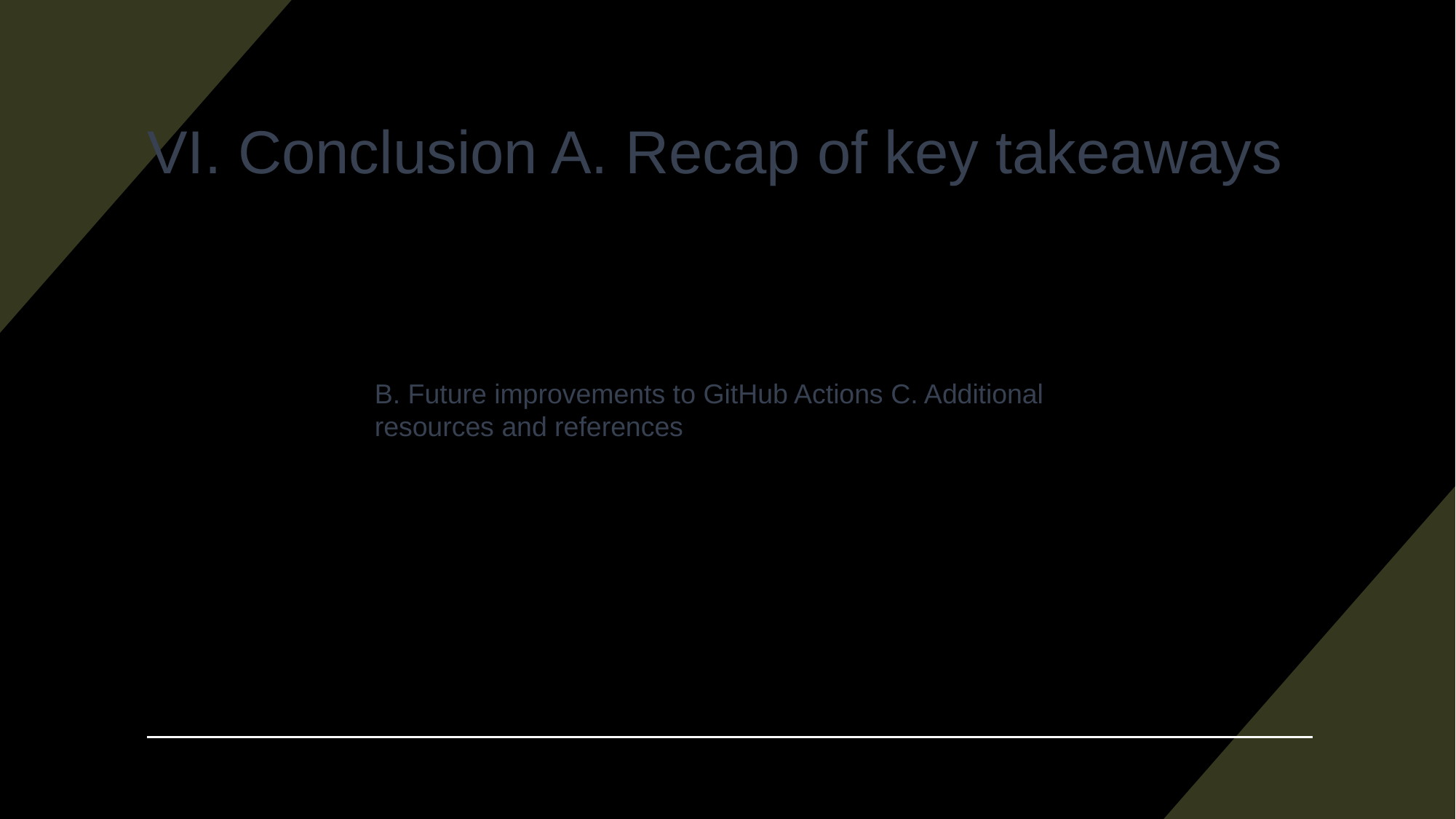

# VI. Conclusion A. Recap of key takeaways

B. Future improvements to GitHub Actions C. Additional resources and references